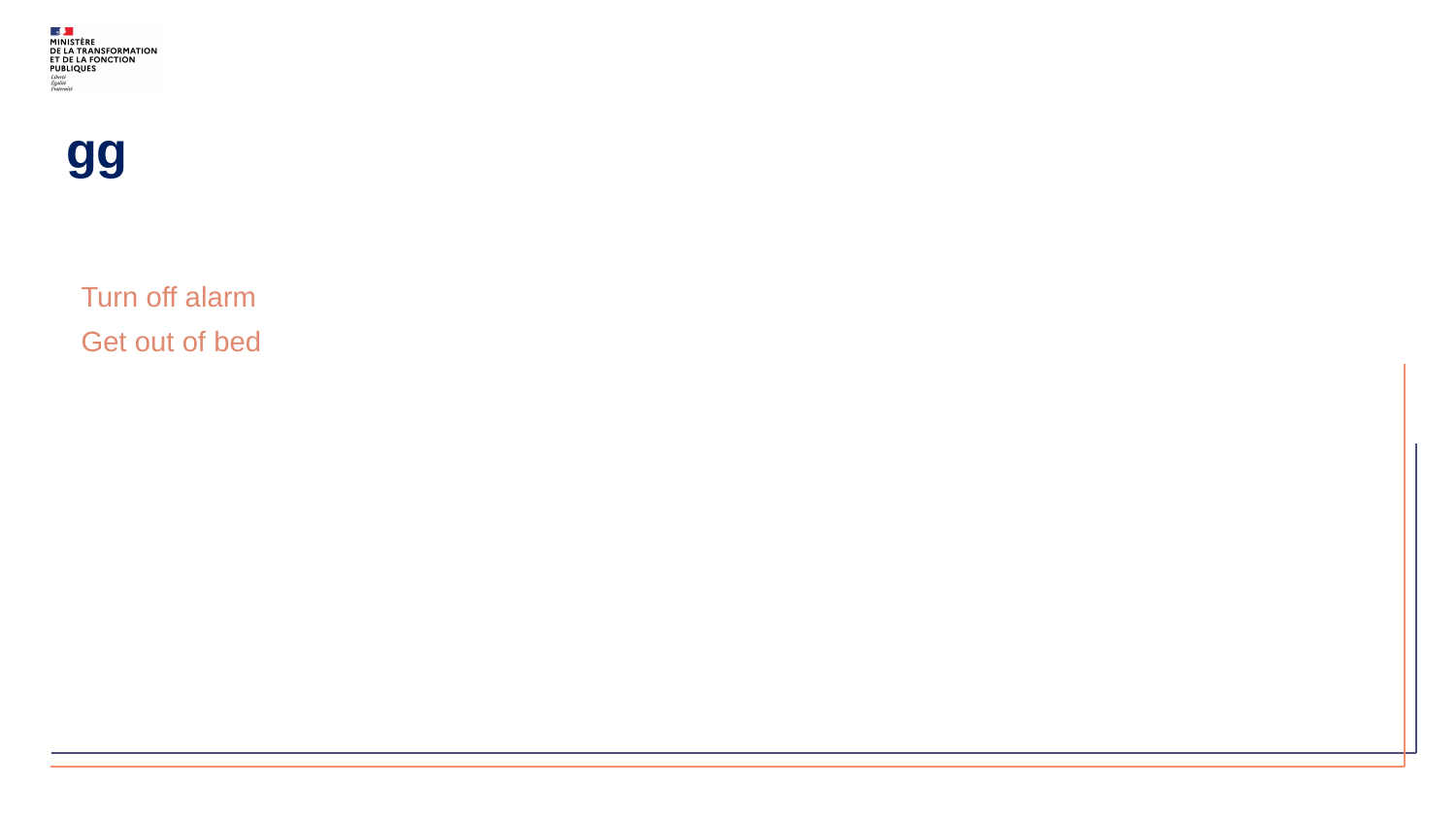

# gg
Turn off alarm
Get out of bed